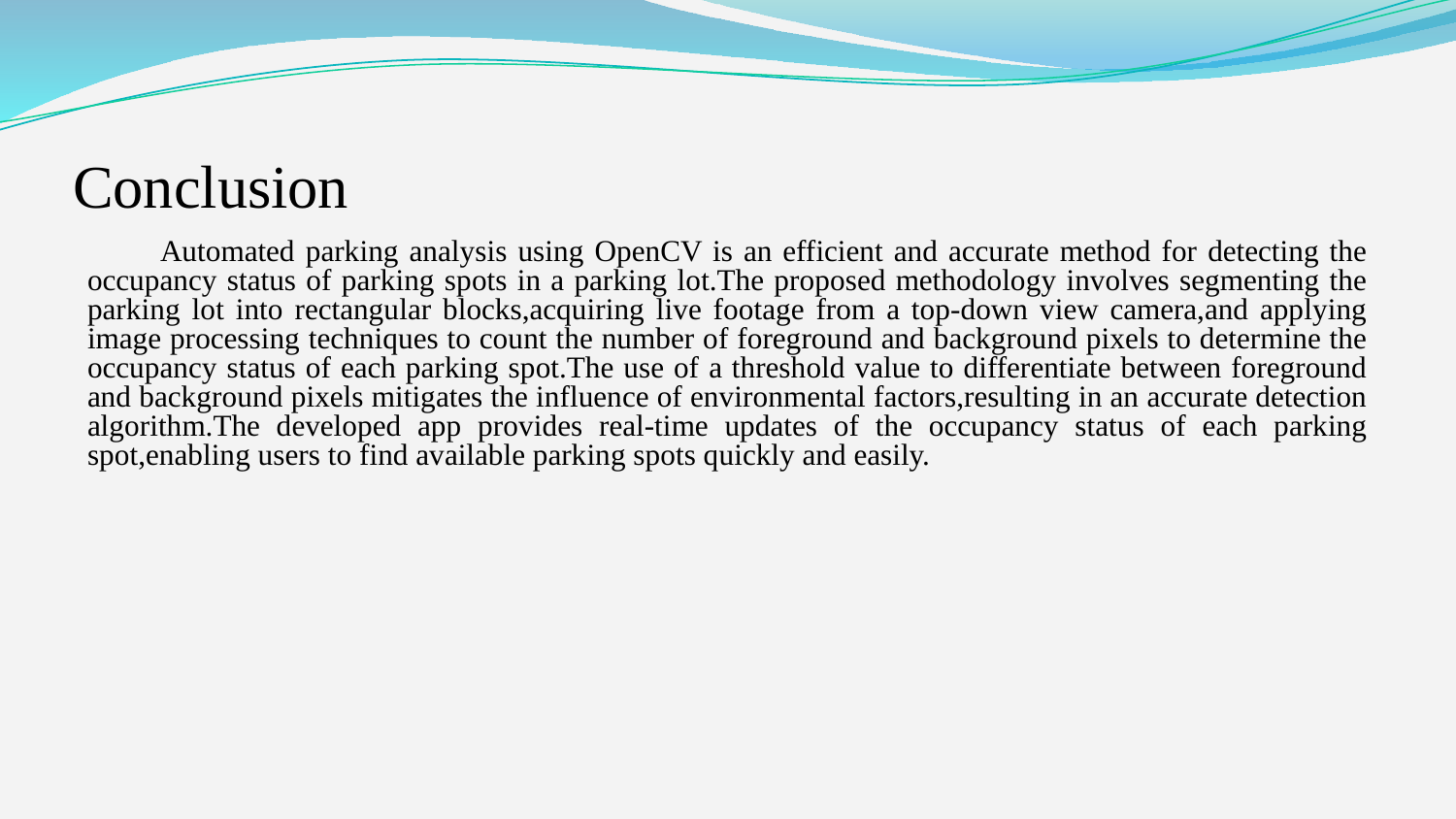

# Conclusion
Automated parking analysis using OpenCV is an efficient and accurate method for detecting the occupancy status of parking spots in a parking lot.The proposed methodology involves segmenting the parking lot into rectangular blocks,acquiring live footage from a top-down view camera,and applying image processing techniques to count the number of foreground and background pixels to determine the occupancy status of each parking spot.The use of a threshold value to differentiate between foreground and background pixels mitigates the influence of environmental factors,resulting in an accurate detection algorithm.The developed app provides real-time updates of the occupancy status of each parking spot,enabling users to find available parking spots quickly and easily.